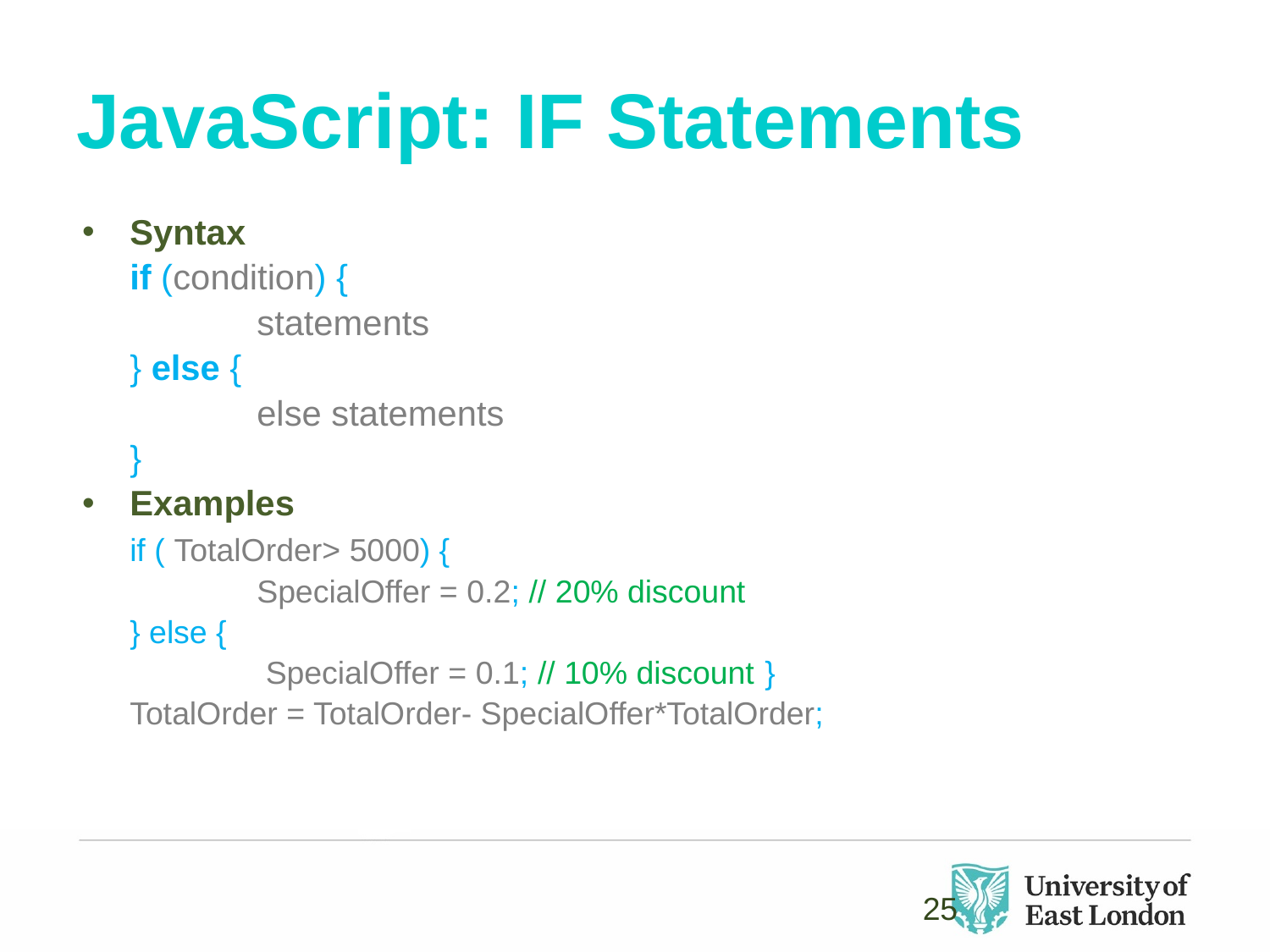

# JavaScript: IF Statements
Syntax
	if (condition) {
  	 	statements
	} else {
   		else statements
	}
Examples
	if ( TotalOrder> 5000) {
   		SpecialOffer = 0.2; // 20% discount
	} else {
		 SpecialOffer = 0.1; // 10% discount 	}
	TotalOrder = TotalOrder- SpecialOffer*TotalOrder;

25